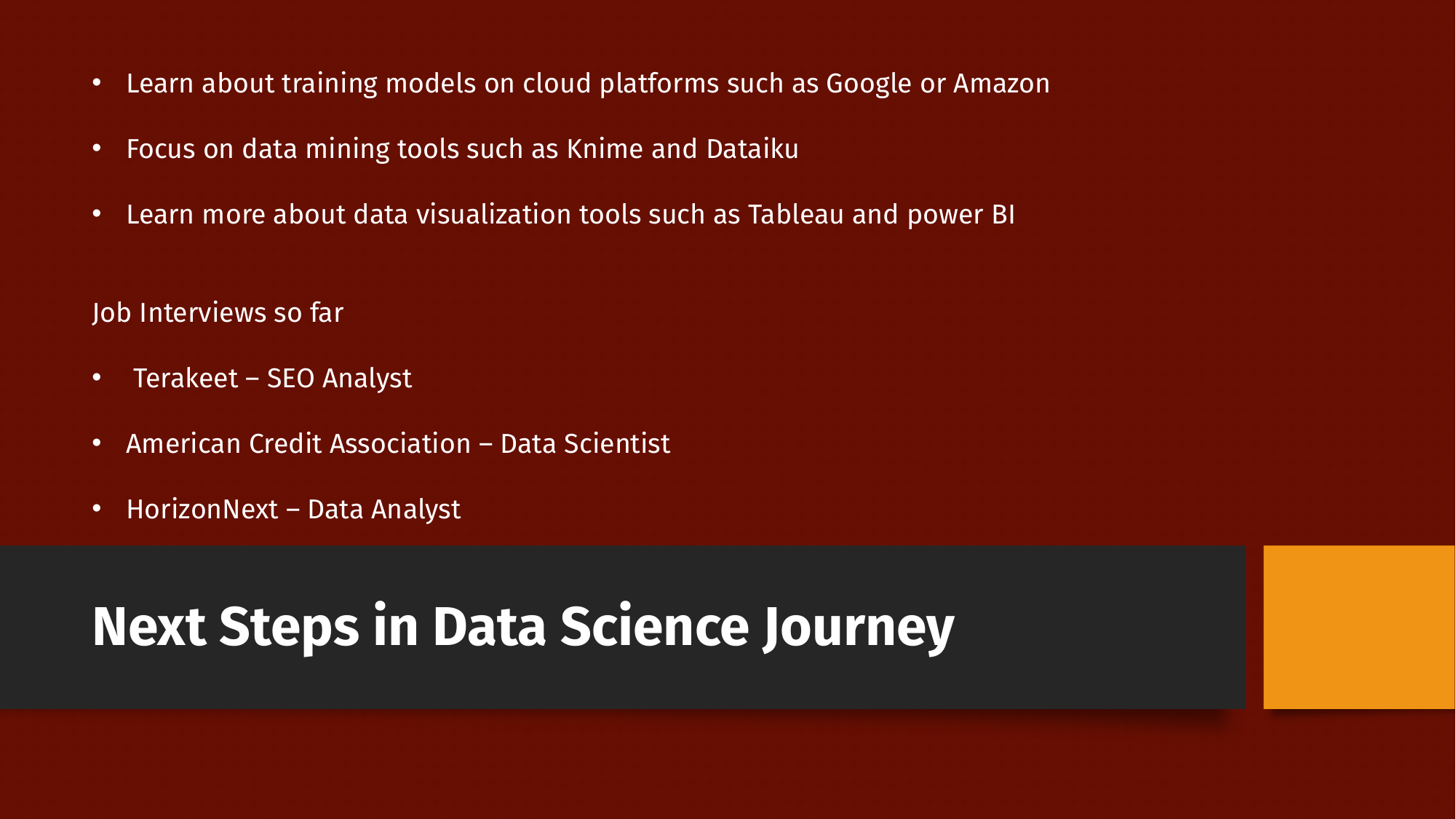

Learn about training models on cloud platforms such as Google or Amazon

Focus on data mining tools such as Knime and Dataiku

Learn more about data visualization tools such as Tableau and power BI

Job Interviews so far

 Terakeet – SEO Analyst

American Credit Association – Data Scientist

HorizonNext – Data Analyst

# Next Steps in Data Science Journey